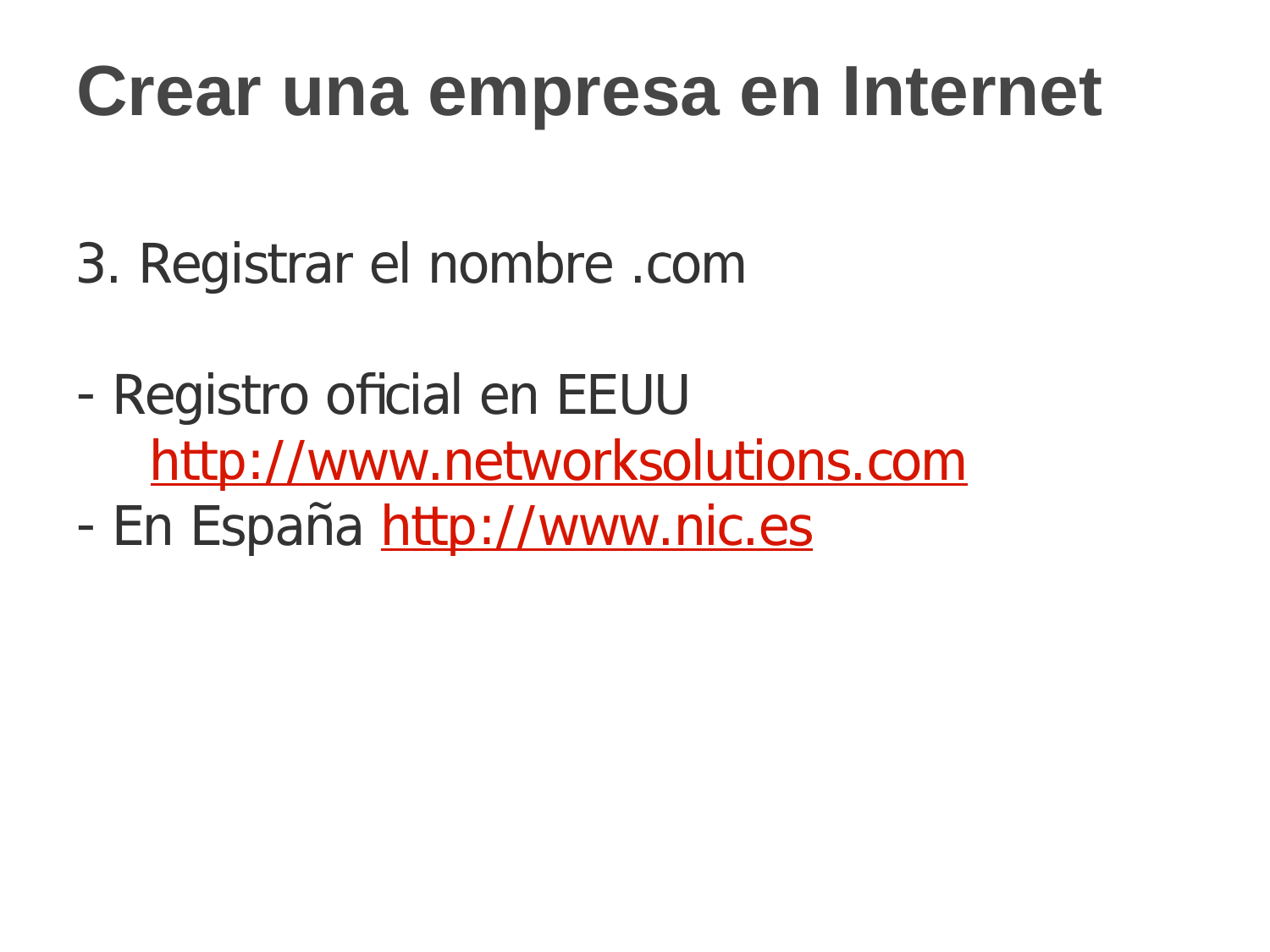

# Crear una empresa en Internet
3. Registrar el nombre .com

- Registro oficial en EEUU http://www.networksolutions.com
- En España http://www.nic.es